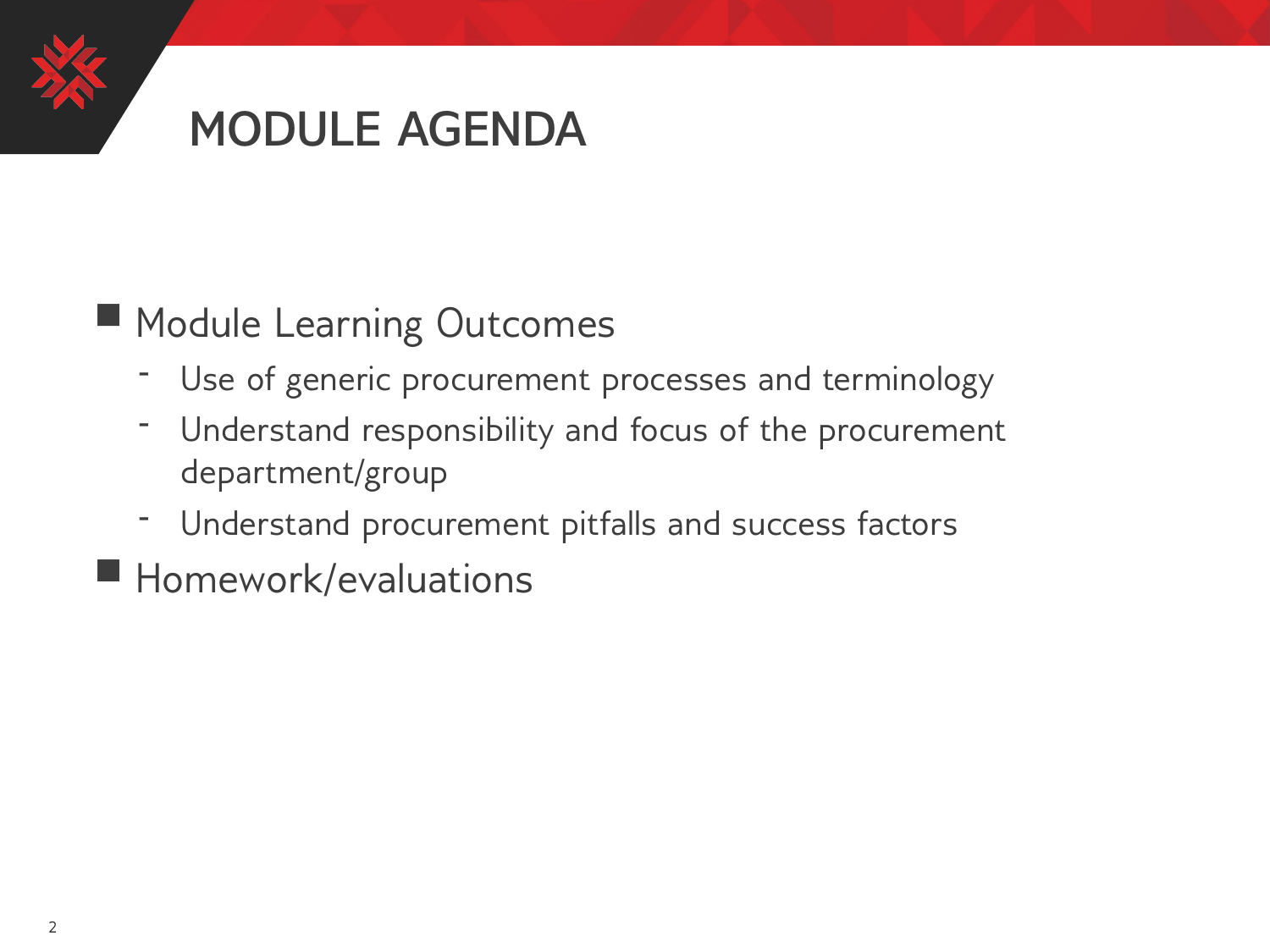

# Module agenda
Module Learning Outcomes
Use of generic procurement processes and terminology
Understand responsibility and focus of the procurement department/group
Understand procurement pitfalls and success factors
Homework/evaluations
2